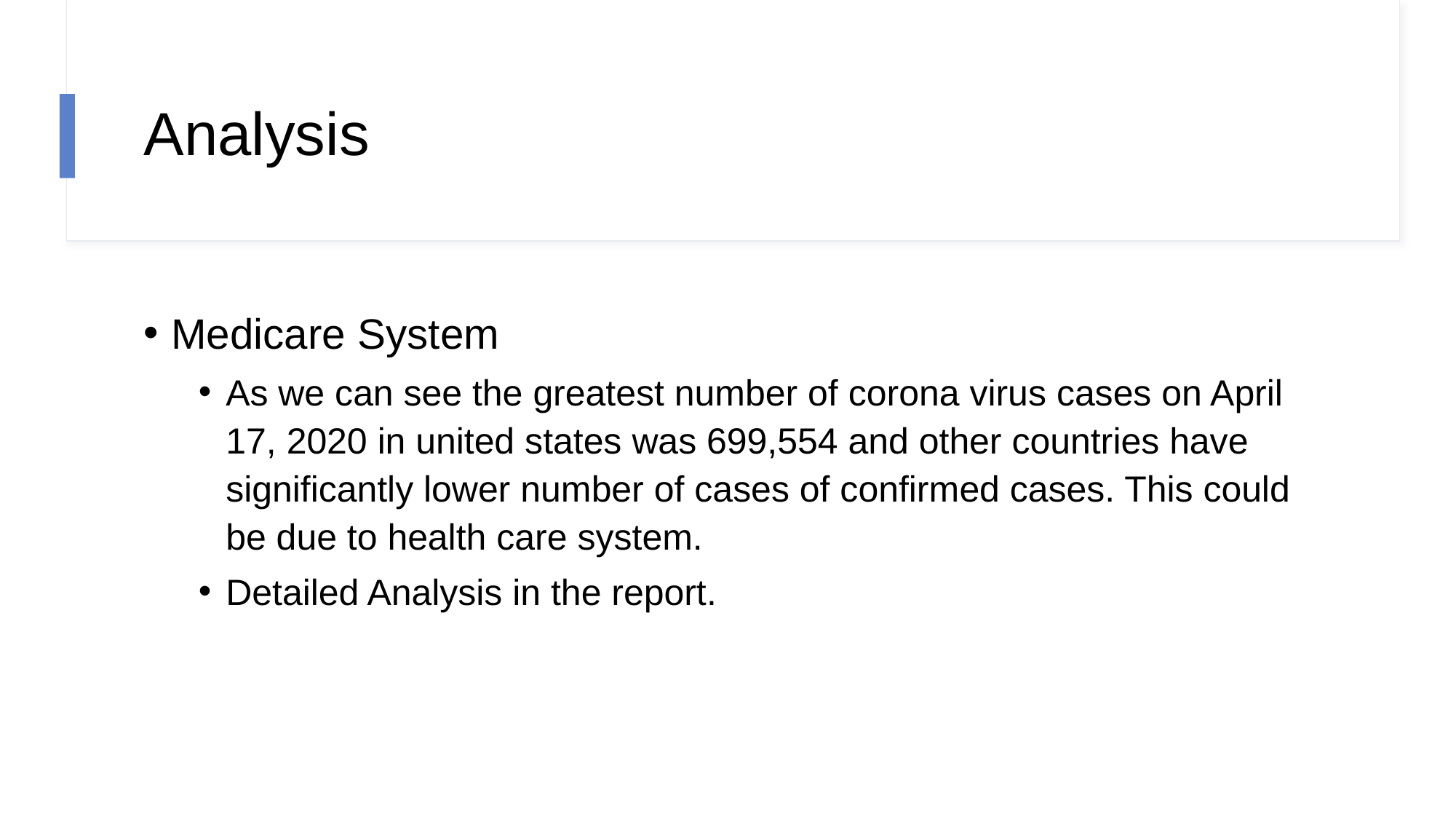

# Analysis
Medicare System
As we can see the greatest number of corona virus cases on April 17, 2020 in united states was 699,554 and other countries have significantly lower number of cases of confirmed cases. This could be due to health care system.
Detailed Analysis in the report.